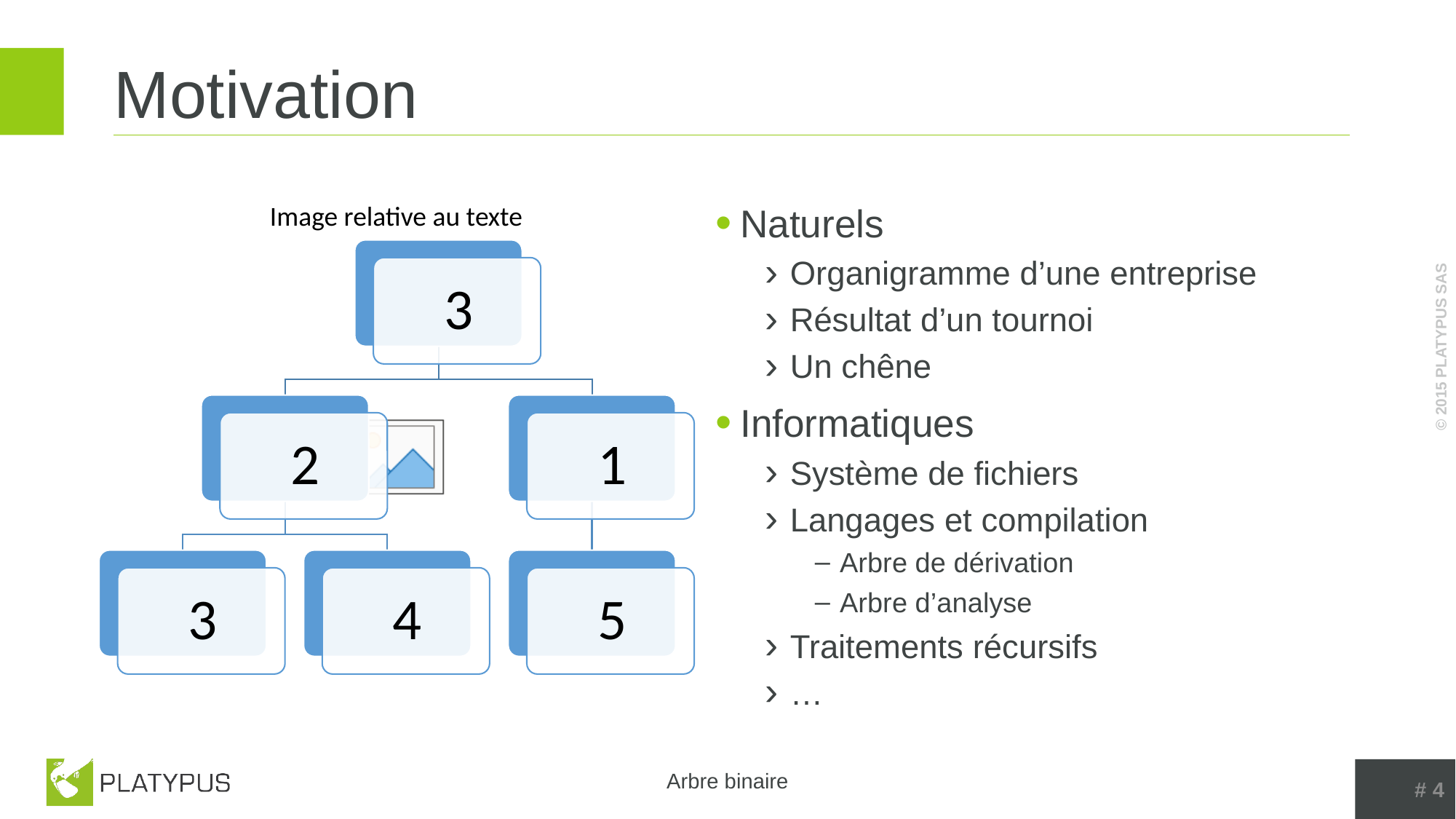

# Motivation
3
2
3
4
1
5

Naturels
Organigramme d’une entreprise
Résultat d’un tournoi
Un chêne
Informatiques
Système de fichiers
Langages et compilation
Arbre de dérivation
Arbre d’analyse
Traitements récursifs
…
# 4
Arbre binaire